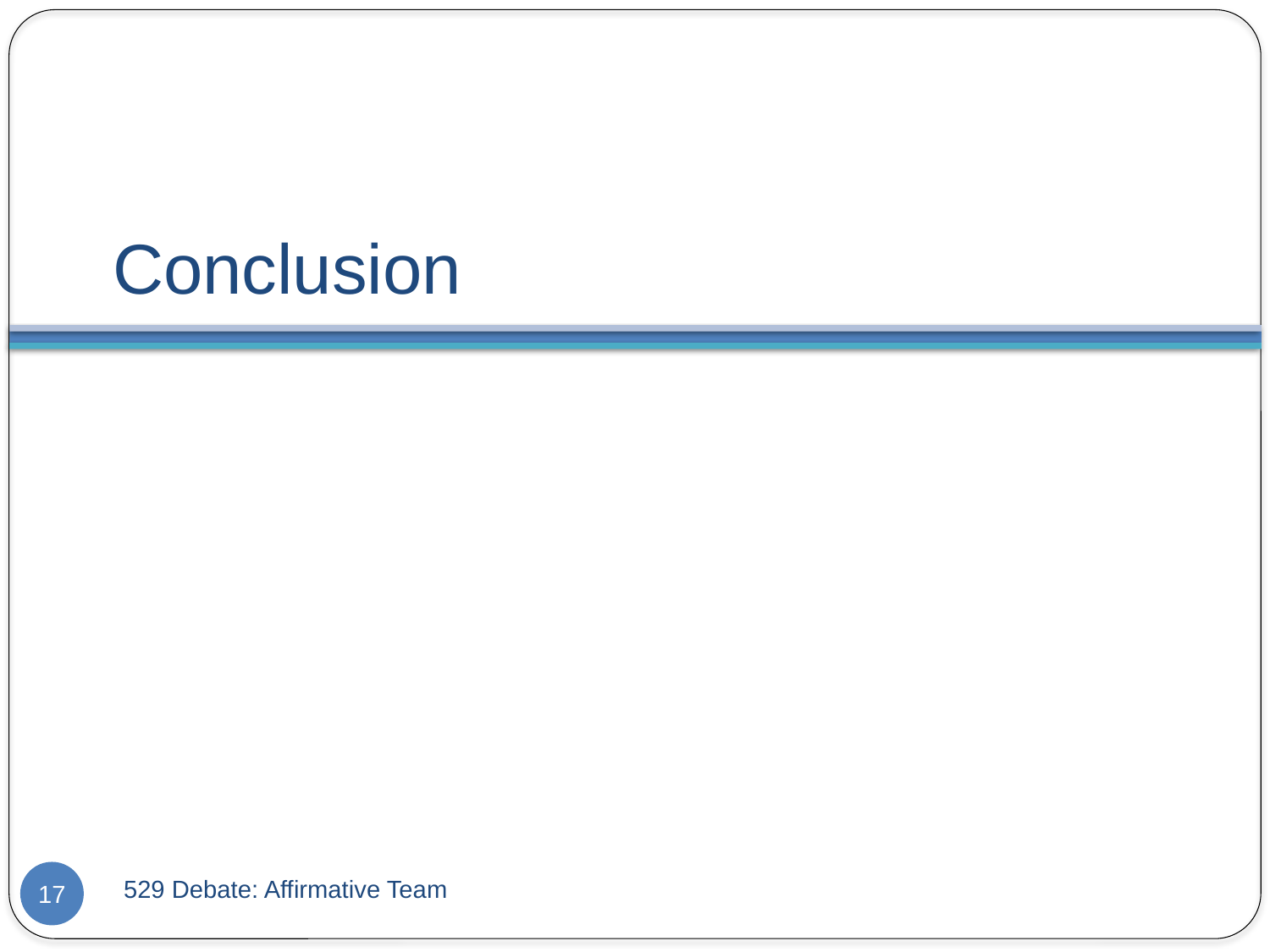

# Conclusion

529 Debate: Affirmative Team
17